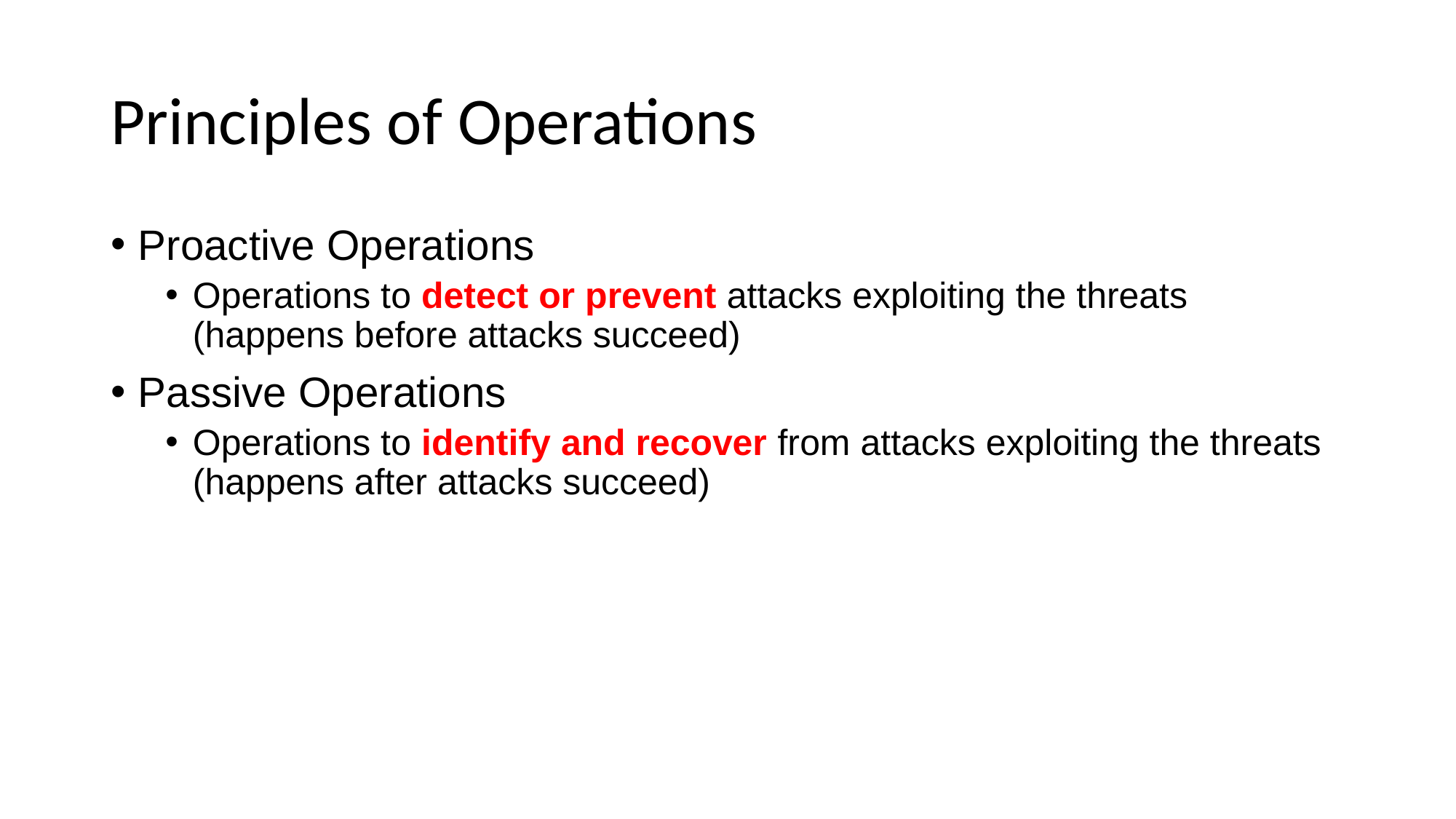

# Principles of Operations
Proactive Operations
Operations to detect or prevent attacks exploiting the threats (happens before attacks succeed)
Passive Operations
Operations to identify and recover from attacks exploiting the threats (happens after attacks succeed)